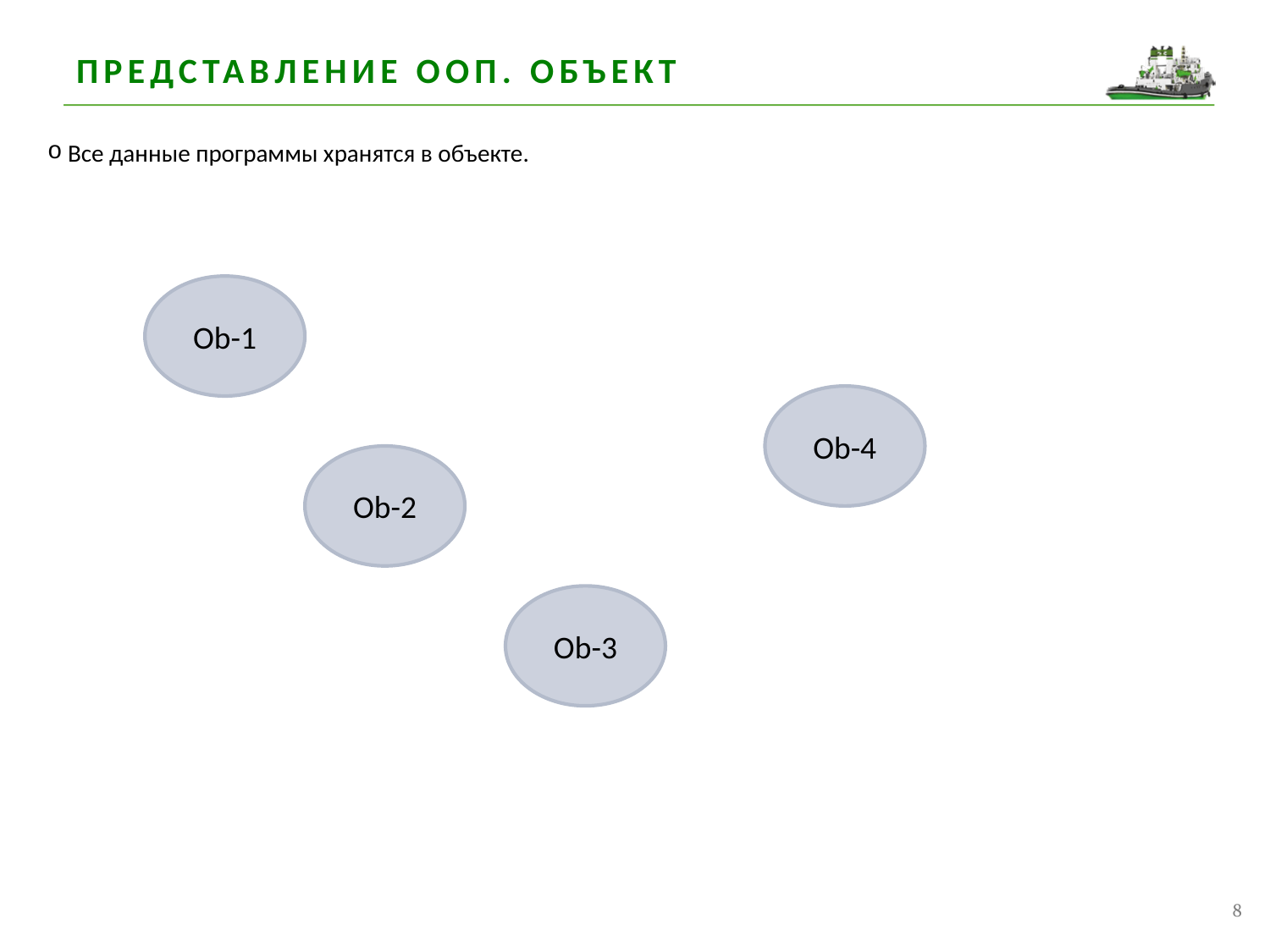

# Представление ООП. Объект
 Все данные программы хранятся в объекте.
Ob-1
Ob-4
Ob-2
Ob-3
8